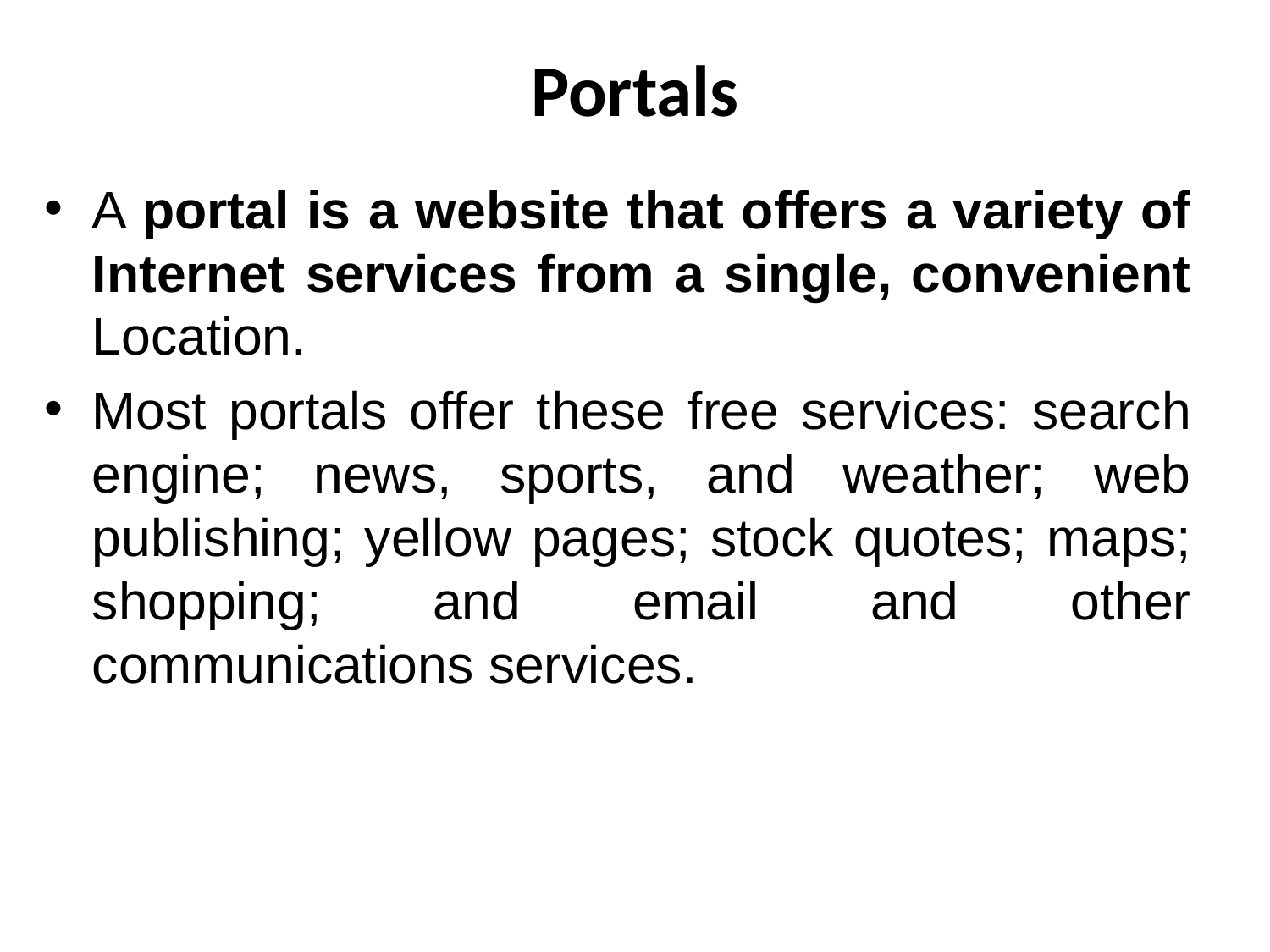

# Portals
A portal is a website that offers a variety of Internet services from a single, convenient Location.
Most portals offer these free services: search engine; news, sports, and weather; web publishing; yellow pages; stock quotes; maps; shopping; and email and other communications services.